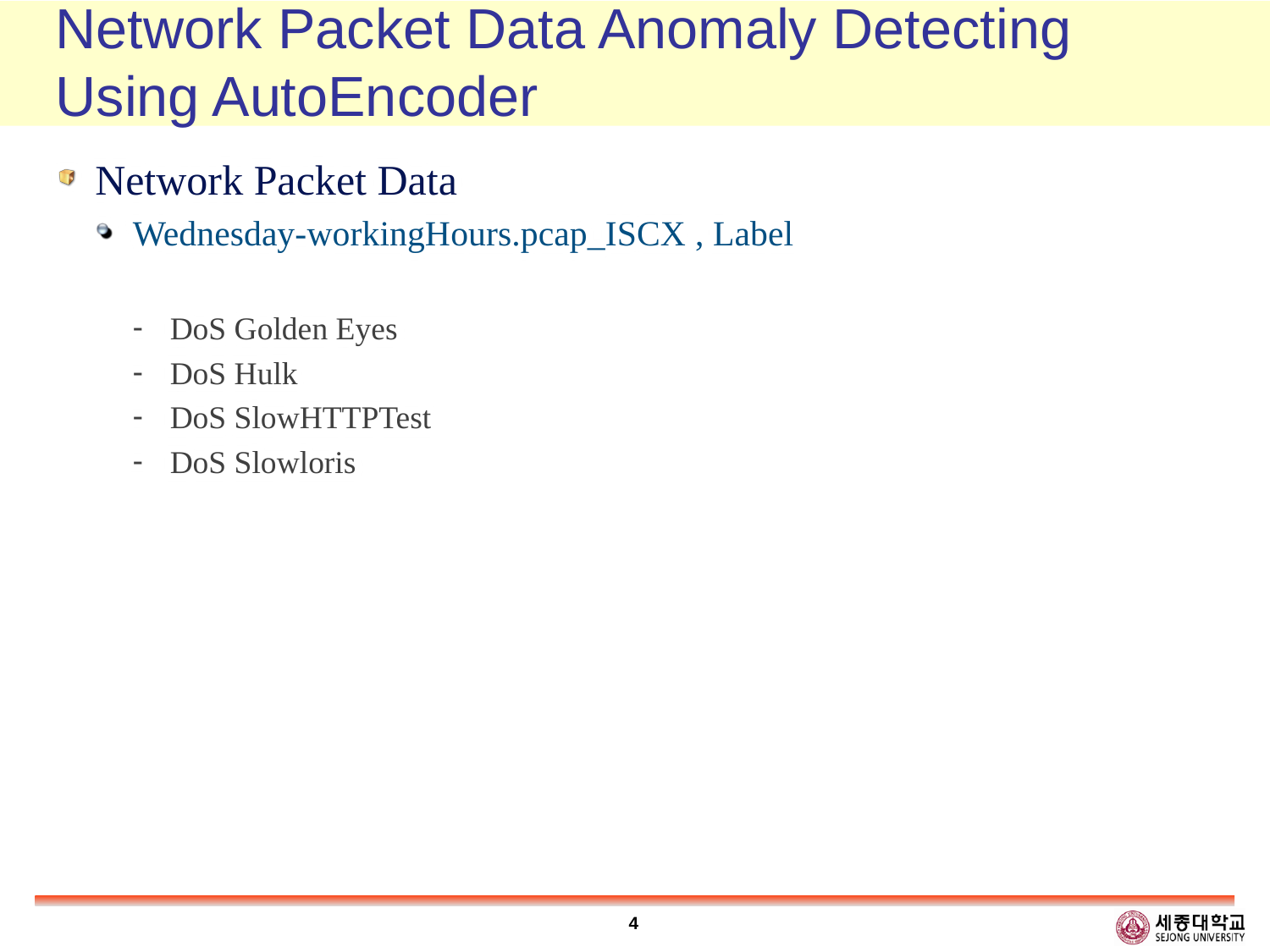

# Network Packet Data Anomaly Detecting Using AutoEncoder
Network Packet Data
Wednesday-workingHours.pcap_ISCX , Label

DoS Golden Eyes
DoS Hulk
DoS SlowHTTPTest
DoS Slowloris
4